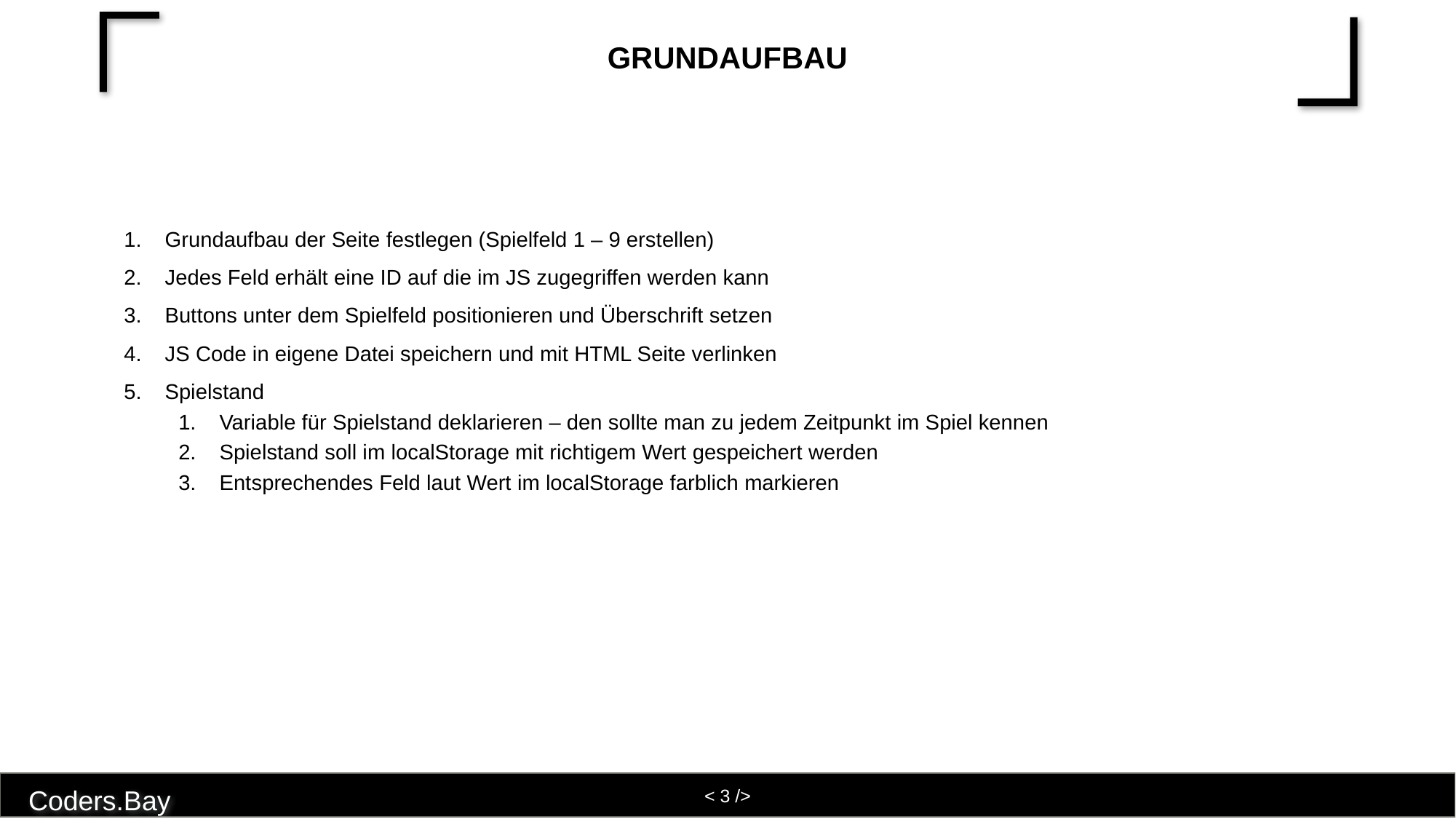

# Grundaufbau
Grundaufbau der Seite festlegen (Spielfeld 1 – 9 erstellen)
Jedes Feld erhält eine ID auf die im JS zugegriffen werden kann
Buttons unter dem Spielfeld positionieren und Überschrift setzen
JS Code in eigene Datei speichern und mit HTML Seite verlinken
Spielstand
Variable für Spielstand deklarieren – den sollte man zu jedem Zeitpunkt im Spiel kennen
Spielstand soll im localStorage mit richtigem Wert gespeichert werden
Entsprechendes Feld laut Wert im localStorage farblich markieren